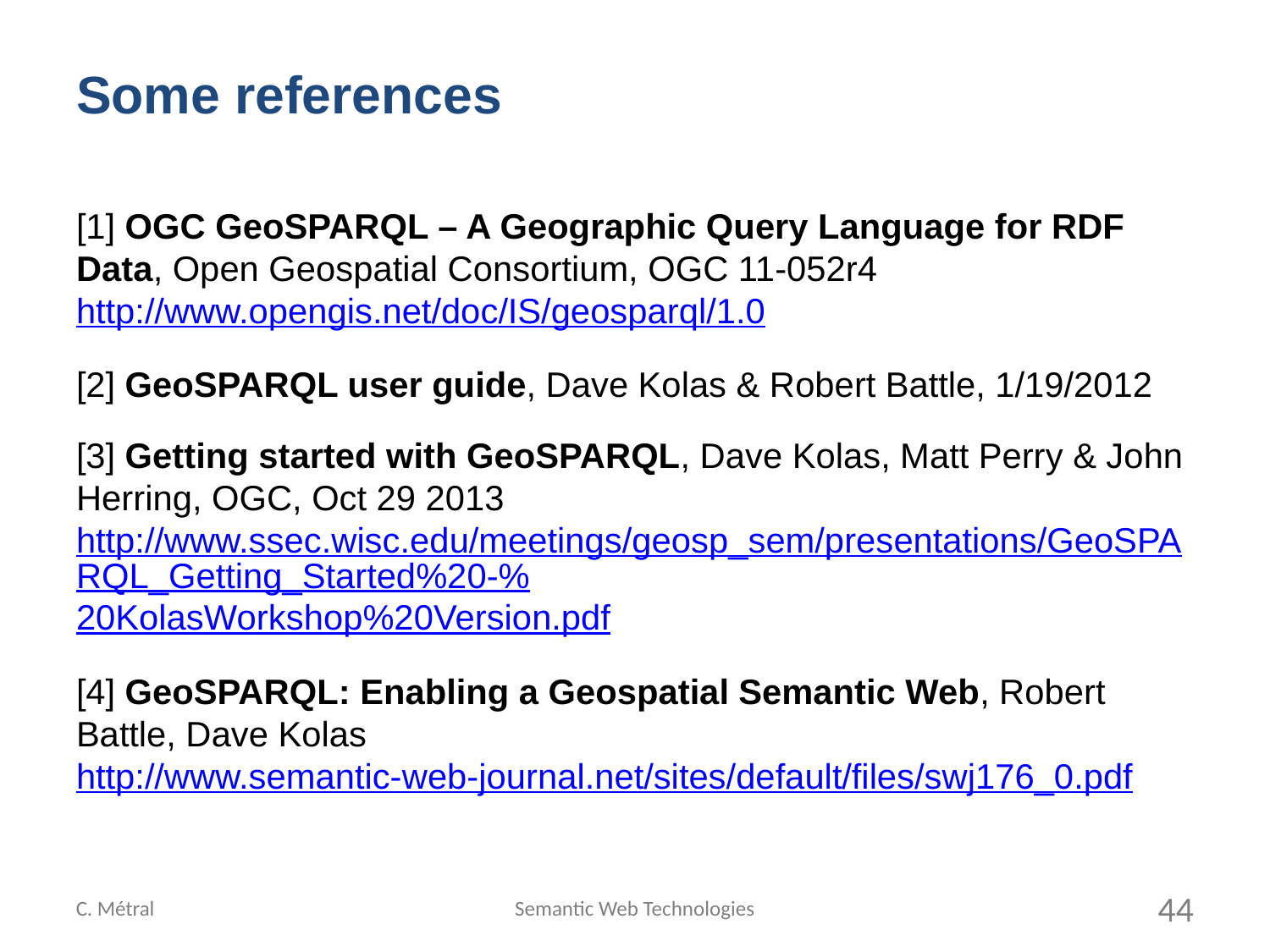

Some references

[1] OGC GeoSPARQL – A Geographic Query Language for RDF Data, Open Geospatial Consortium, OGC 11-052r4
http://www.opengis.net/doc/IS/geosparql/1.0

[2] GeoSPARQL user guide, Dave Kolas & Robert Battle, 1/19/2012
[3] Getting started with GeoSPARQL, Dave Kolas, Matt Perry & John Herring, OGC, Oct 29 2013
http://www.ssec.wisc.edu/meetings/geosp_sem/presentations/GeoSPARQL_Getting_Started%20-%20KolasWorkshop%20Version.pdf

[4] GeoSPARQL: Enabling a Geospatial Semantic Web, Robert Battle, Dave Kolas
http://www.semantic-web-journal.net/sites/default/files/swj176_0.pdf

C. Métral
Semantic Web Technologies
44